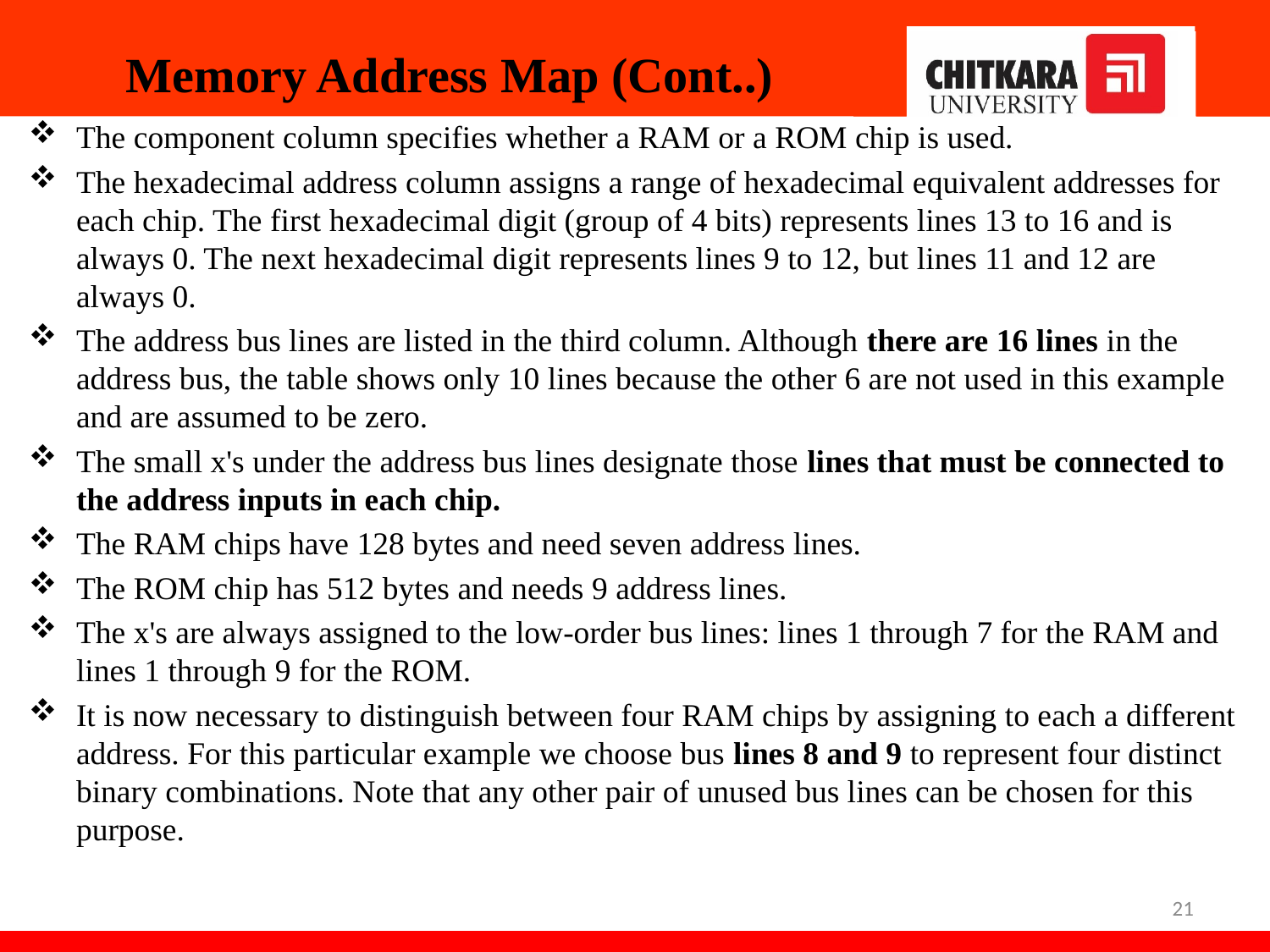

# Memory Address Map (Cont..)
The component column specifies whether a RAM or a ROM chip is used.
The hexadecimal address column assigns a range of hexadecimal equivalent addresses for each chip. The first hexadecimal digit (group of 4 bits) represents lines 13 to 16 and is always 0. The next hexadecimal digit represents lines 9 to 12, but lines 11 and 12 are always 0.
The address bus lines are listed in the third column. Although there are 16 lines in the address bus, the table shows only 10 lines because the other 6 are not used in this example and are assumed to be zero.
The small x's under the address bus lines designate those lines that must be connected to the address inputs in each chip.
The RAM chips have 128 bytes and need seven address lines.
The ROM chip has 512 bytes and needs 9 address lines.
The x's are always assigned to the low-order bus lines: lines 1 through 7 for the RAM and lines 1 through 9 for the ROM.
It is now necessary to distinguish between four RAM chips by assigning to each a different address. For this particular example we choose bus lines 8 and 9 to represent four distinct binary combinations. Note that any other pair of unused bus lines can be chosen for this purpose.
21